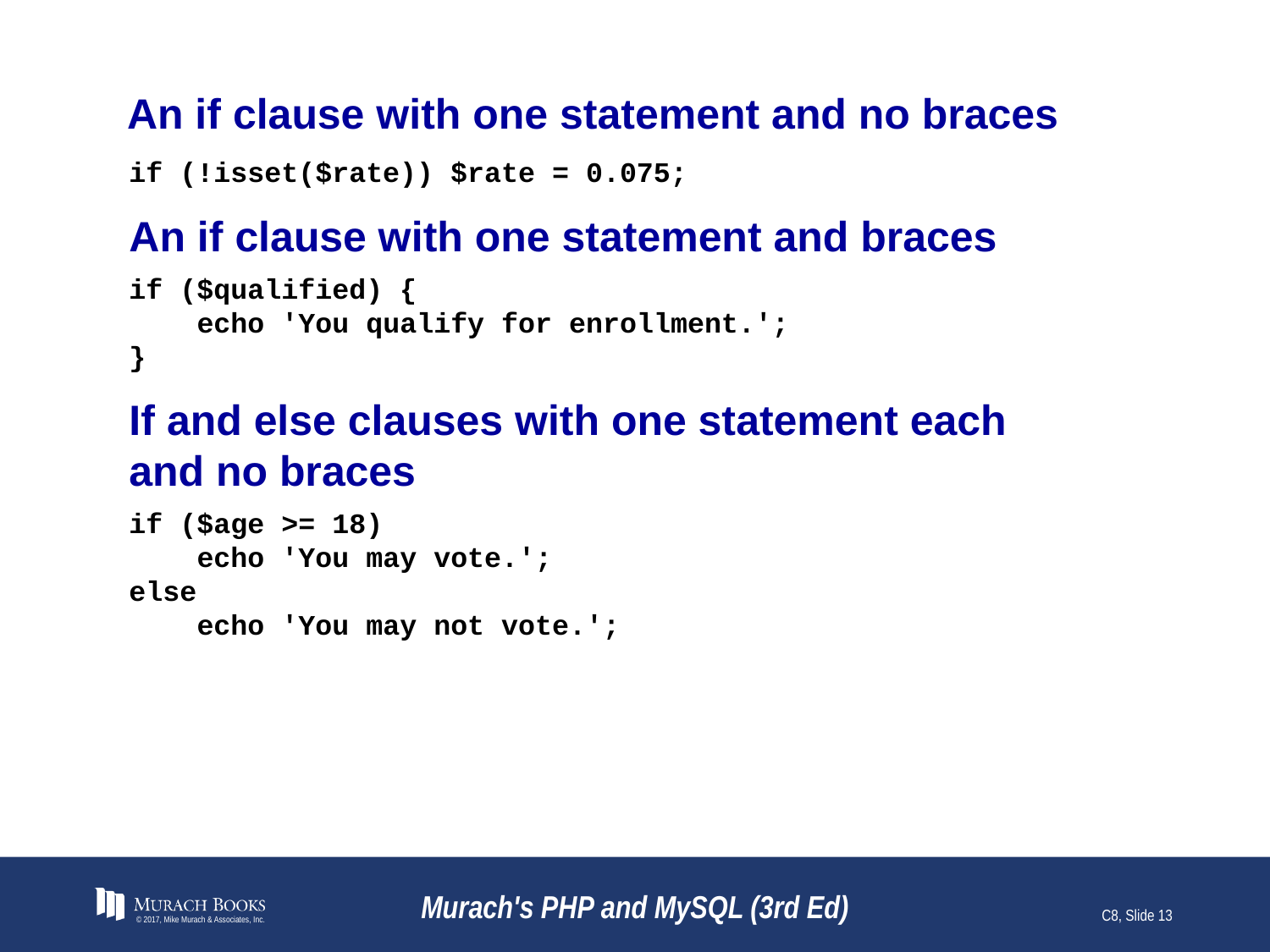

# An if clause with one statement and no braces
if (!isset($rate)) $rate = 0.075;
An if clause with one statement and braces
if ($qualified) {
    echo 'You qualify for enrollment.';
}
If and else clauses with one statement each
and no braces
if ($age >= 18)
    echo 'You may vote.';
else
    echo 'You may not vote.';

© 2017, Mike Murach & Associates, Inc.
Murach's PHP and MySQL (3rd Ed)

C8, Slide 13